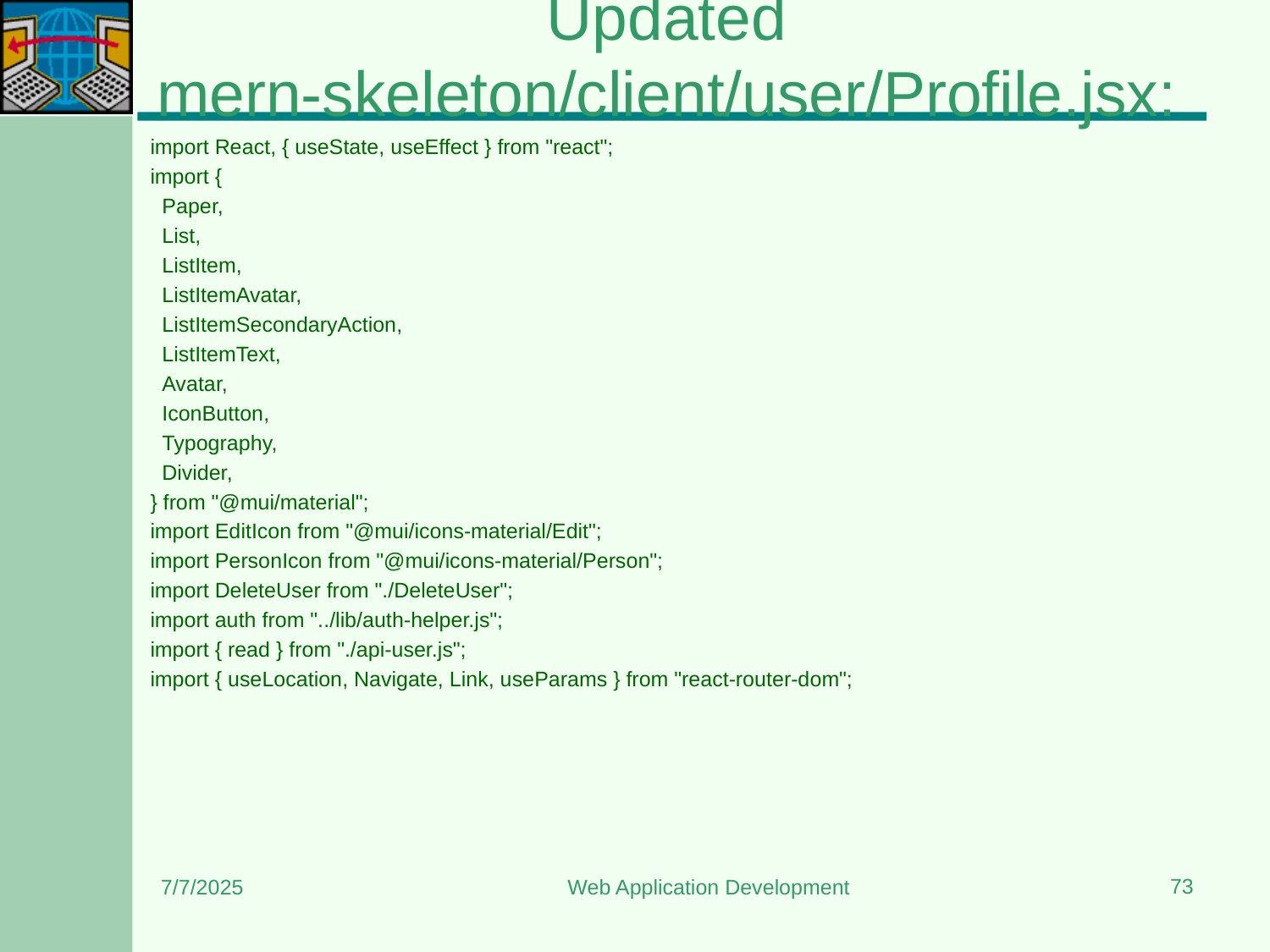

# Updated mern-skeleton/client/user/Profile.jsx:
import React, { useState, useEffect } from "react";
import {
  Paper,
  List,
  ListItem,
  ListItemAvatar,
  ListItemSecondaryAction,
  ListItemText,
  Avatar,
  IconButton,
  Typography,
  Divider,
} from "@mui/material";
import EditIcon from "@mui/icons-material/Edit";
import PersonIcon from "@mui/icons-material/Person";
import DeleteUser from "./DeleteUser";
import auth from "../lib/auth-helper.js";
import { read } from "./api-user.js";
import { useLocation, Navigate, Link, useParams } from "react-router-dom";

73
7/7/2025
Web Application Development